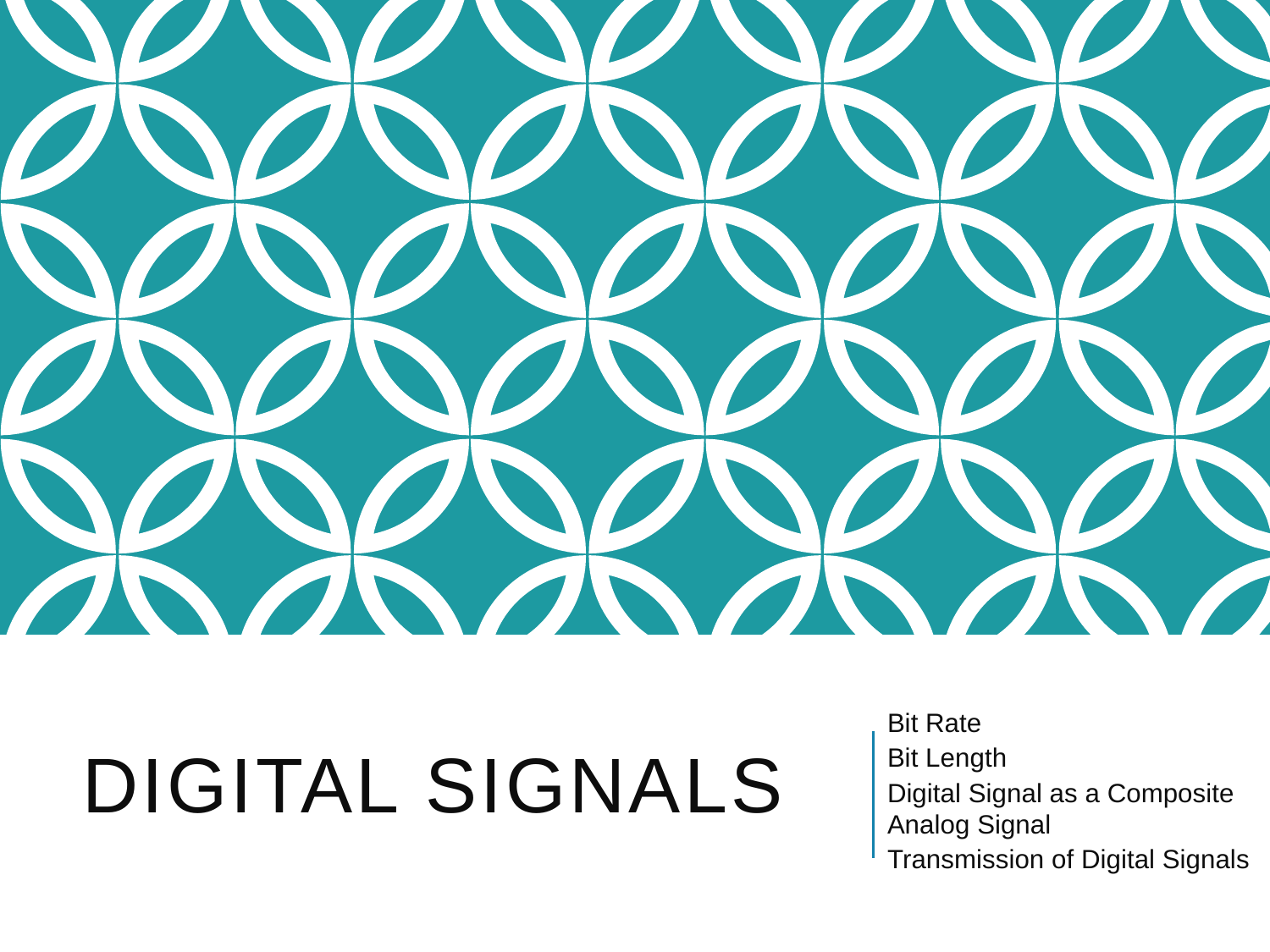

# Digital signals
Bit Rate
Bit Length
Digital Signal as a Composite Analog Signal
Transmission of Digital Signals